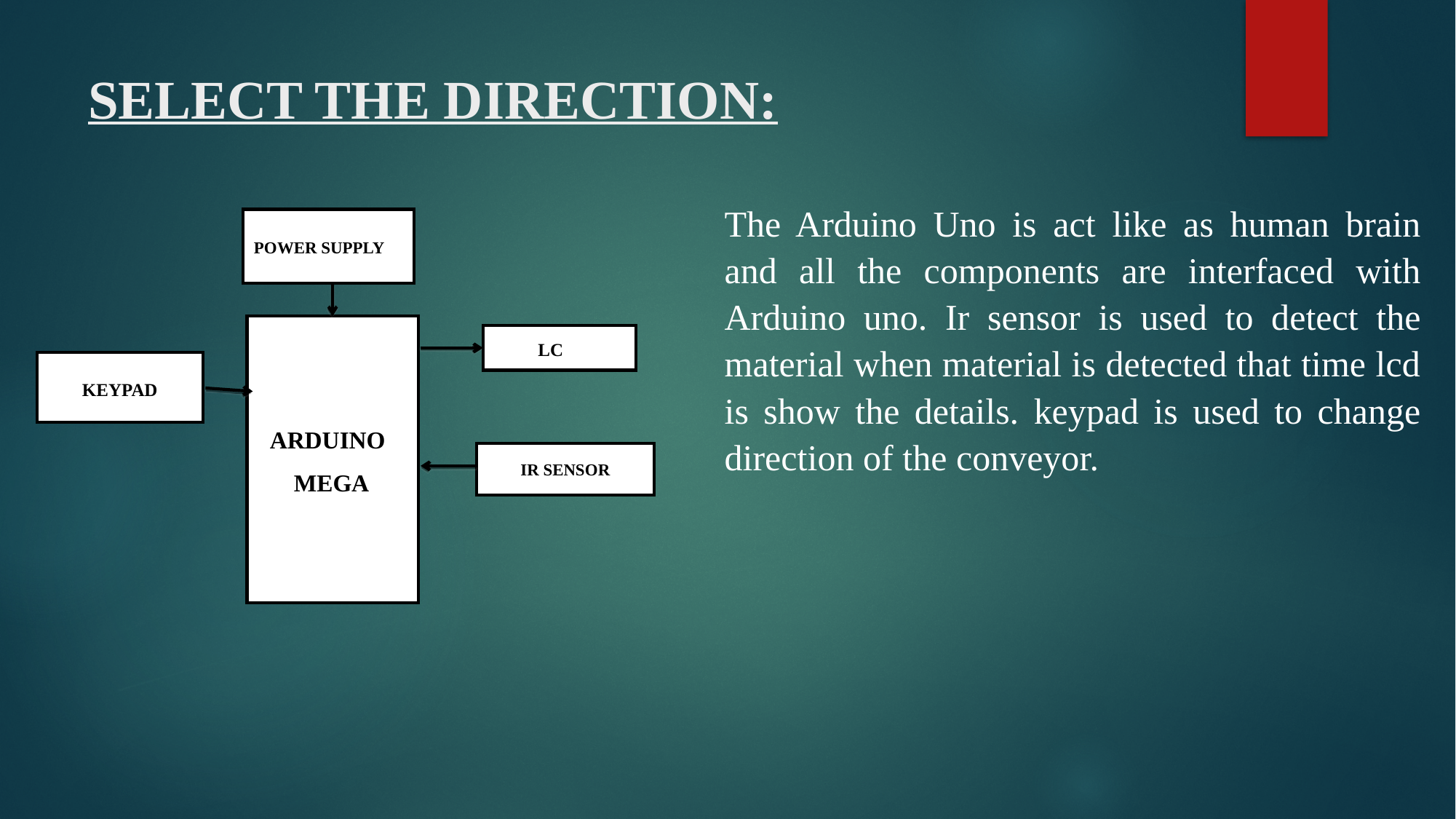

# SELECT THE DIRECTION:

POWER SUPPLY
  ARDUINO
      MEGA
LCD
KEYPAD

IR SENSOR

The Arduino Uno is act like as human brain and all the components are interfaced with Arduino uno. Ir sensor is used to detect the material when material is detected that time lcd is show the details. keypad is used to change direction of the conveyor.